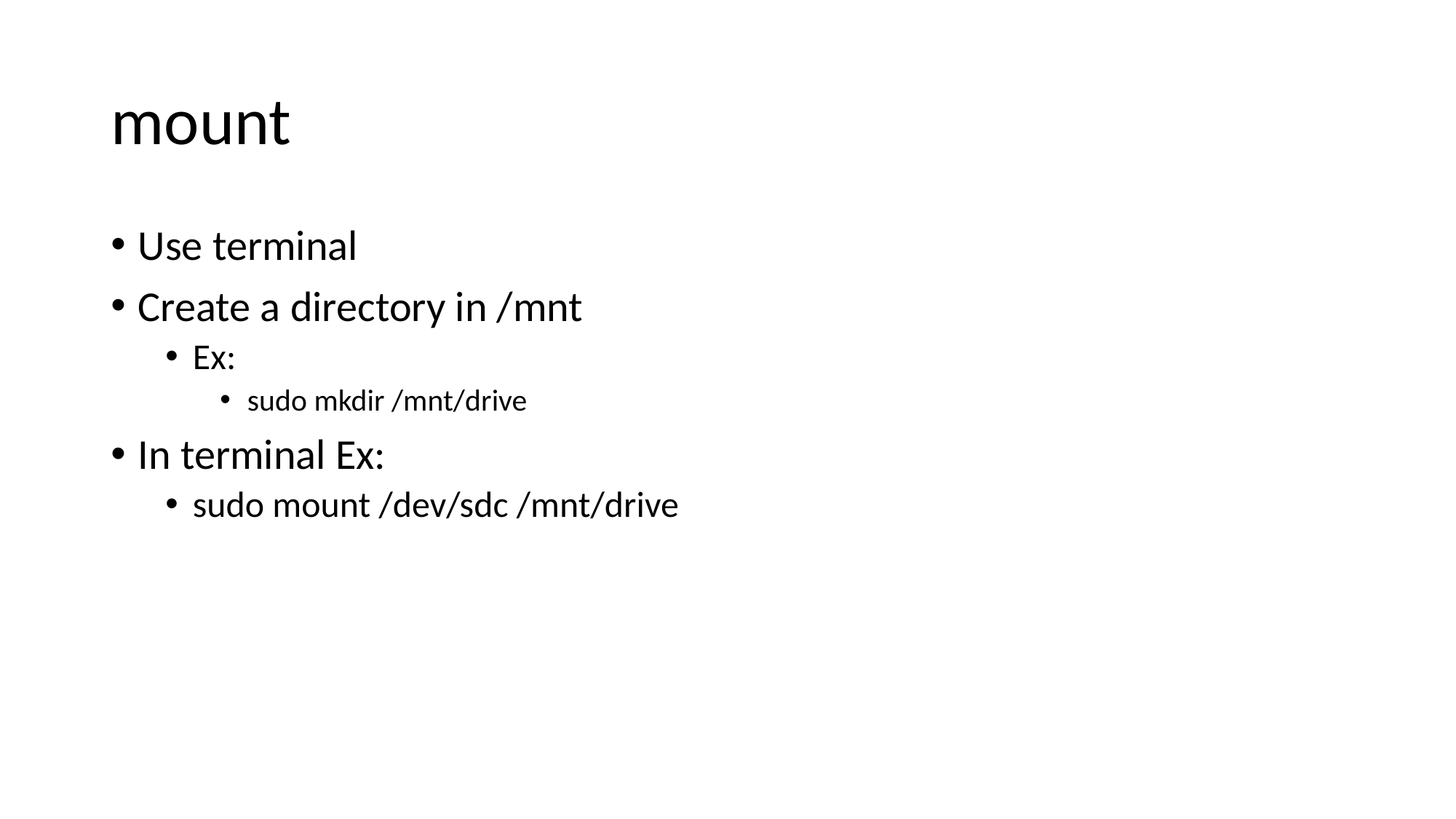

# mount
Use terminal
Create a directory in /mnt
Ex:
sudo mkdir /mnt/drive
In terminal Ex:
sudo mount /dev/sdc /mnt/drive